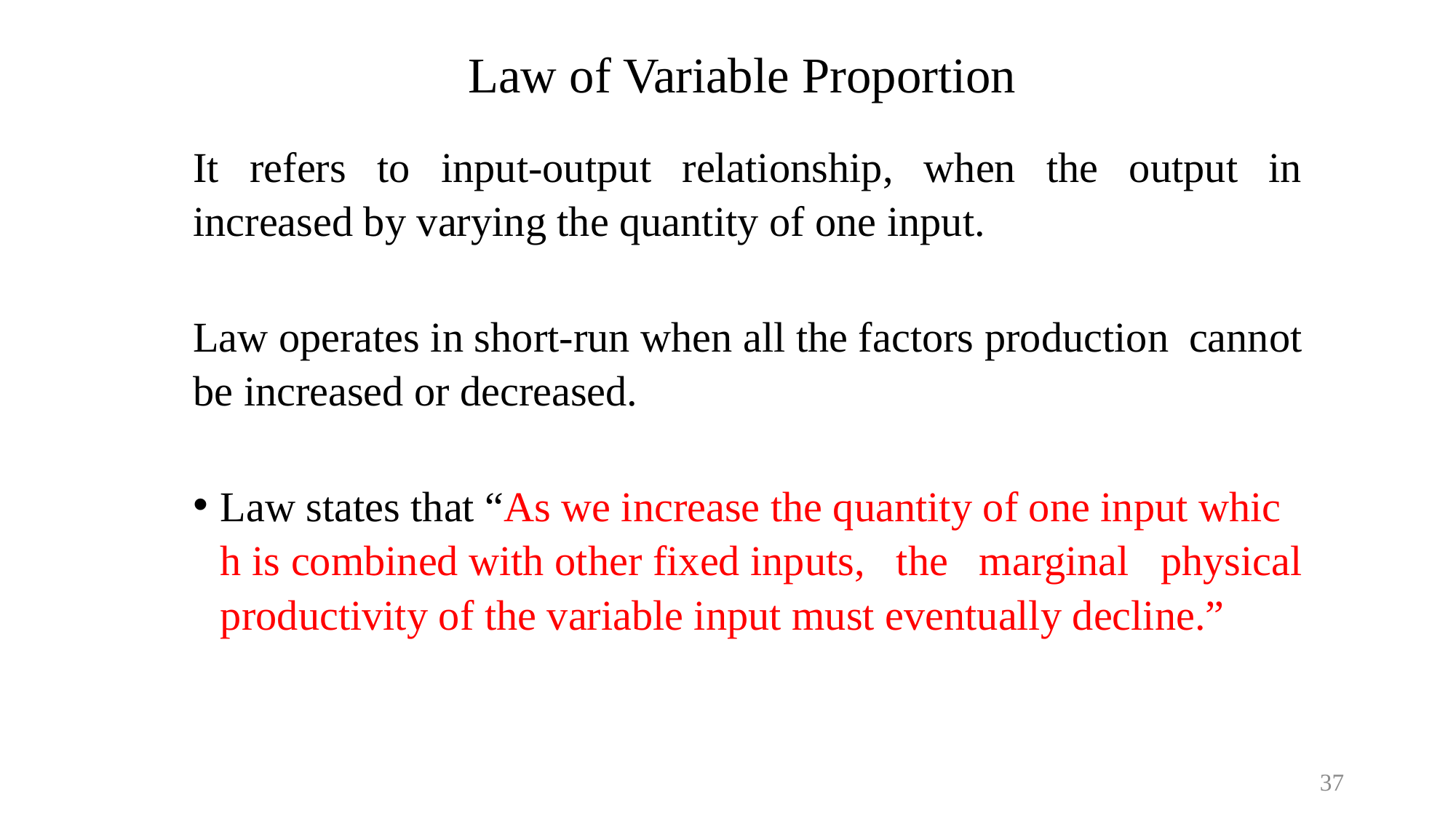

# Law of Variable Proportion
It refers to input-output relationship, when the output in increased by varying the quantity of one input.

Law operates in short-run when all the factors production cannot be increased or decreased.

Law states that “As we increase the quantity of one input which is combined with other fixed inputs, the marginal physical productivity of the variable input must eventually decline.”

37